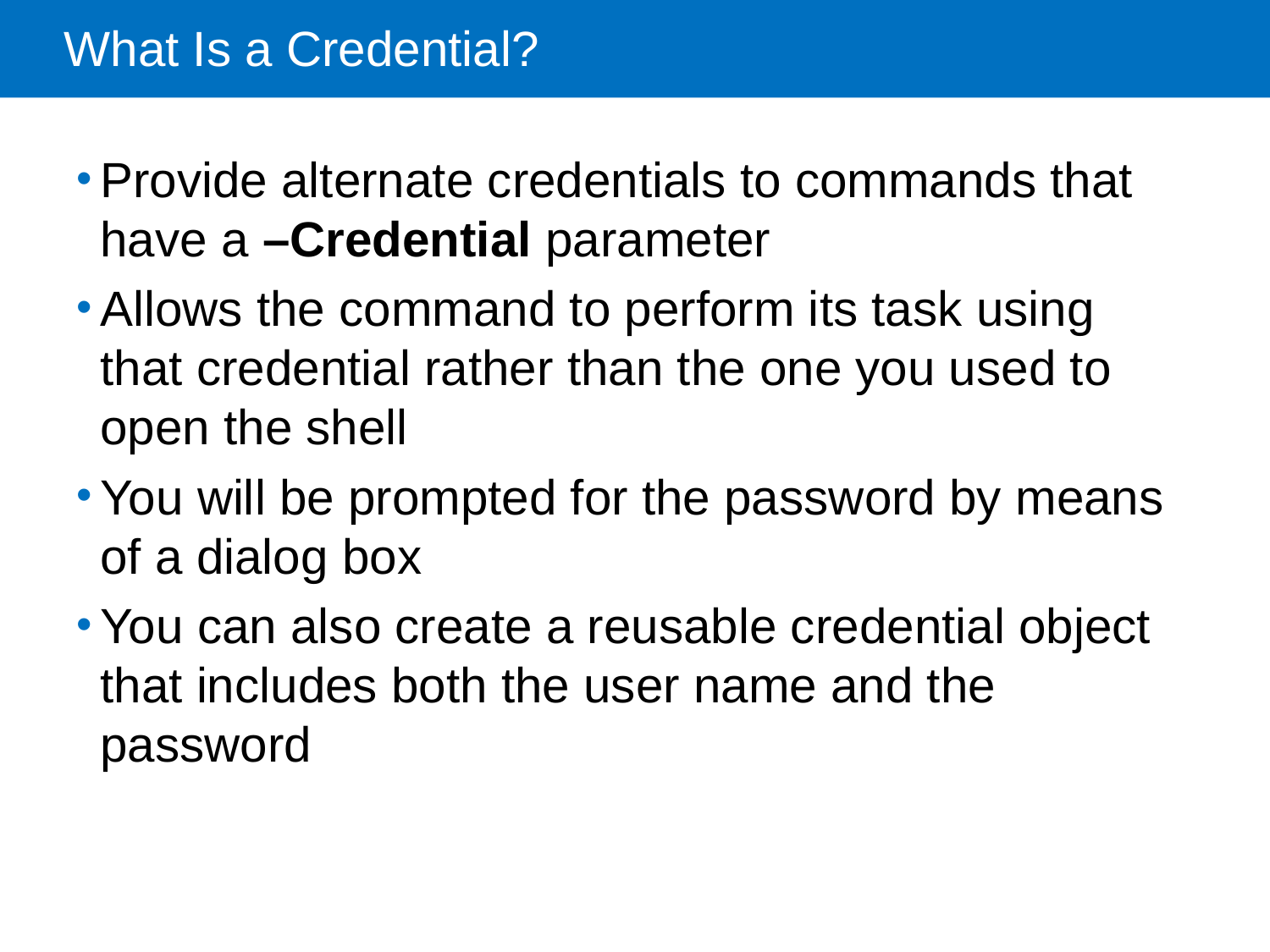

# What Is a Credential?
Provide alternate credentials to commands that have a –Credential parameter
Allows the command to perform its task using that credential rather than the one you used to open the shell
You will be prompted for the password by means of a dialog box
You can also create a reusable credential object that includes both the user name and the password